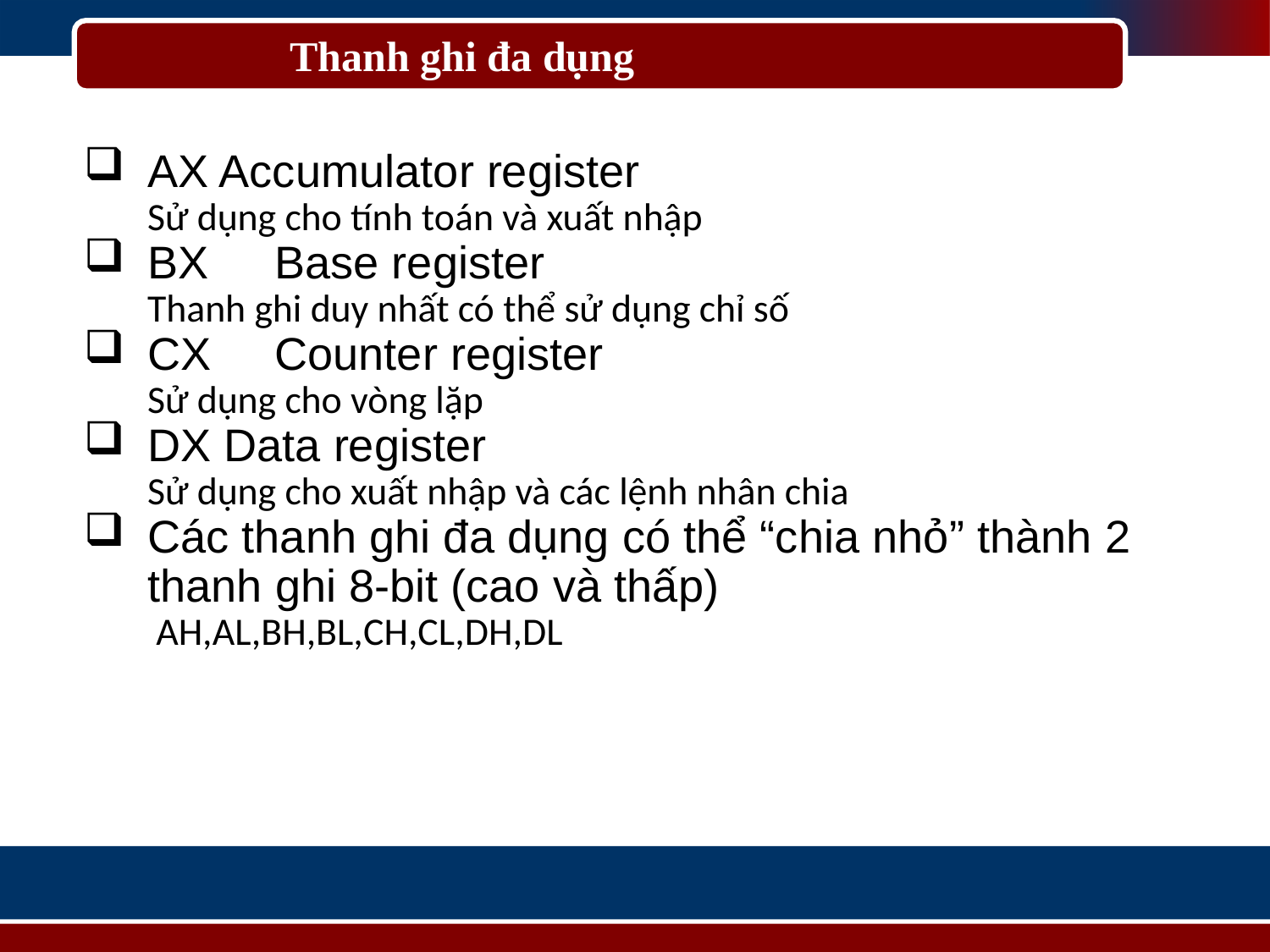

# Thanh ghi đa dụng
AX Accumulator register
Sử dụng cho tính toán và xuất nhập
BX	Base register
Thanh ghi duy nhất có thể sử dụng chỉ số
CX	Counter register
Sử dụng cho vòng lặp
DX Data register
Sử dụng cho xuất nhập và các lệnh nhân chia
Các thanh ghi đa dụng có thể “chia nhỏ” thành 2 thanh ghi 8-bit (cao và thấp)
 AH,AL,BH,BL,CH,CL,DH,DL